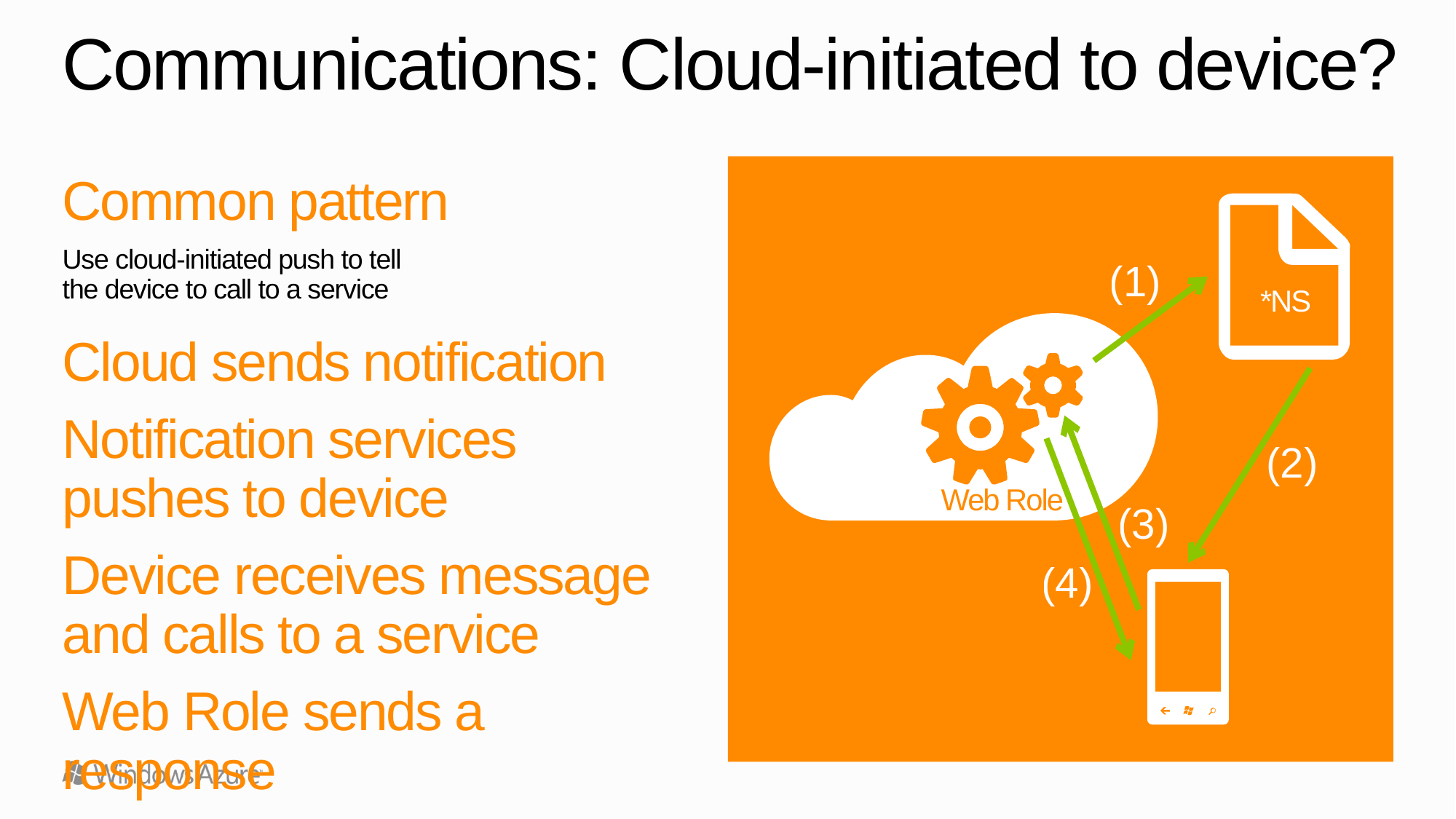

# Communications: Cloud-initiated to device?

Common pattern
Use cloud-initiated push to tell
the device to call to a service

Cloud sends notification
Notification services
pushes to device
Device receives message
and calls to a service
Web Role sends a response

(1)
*NS

Web Role
(2)
(3)
(4)